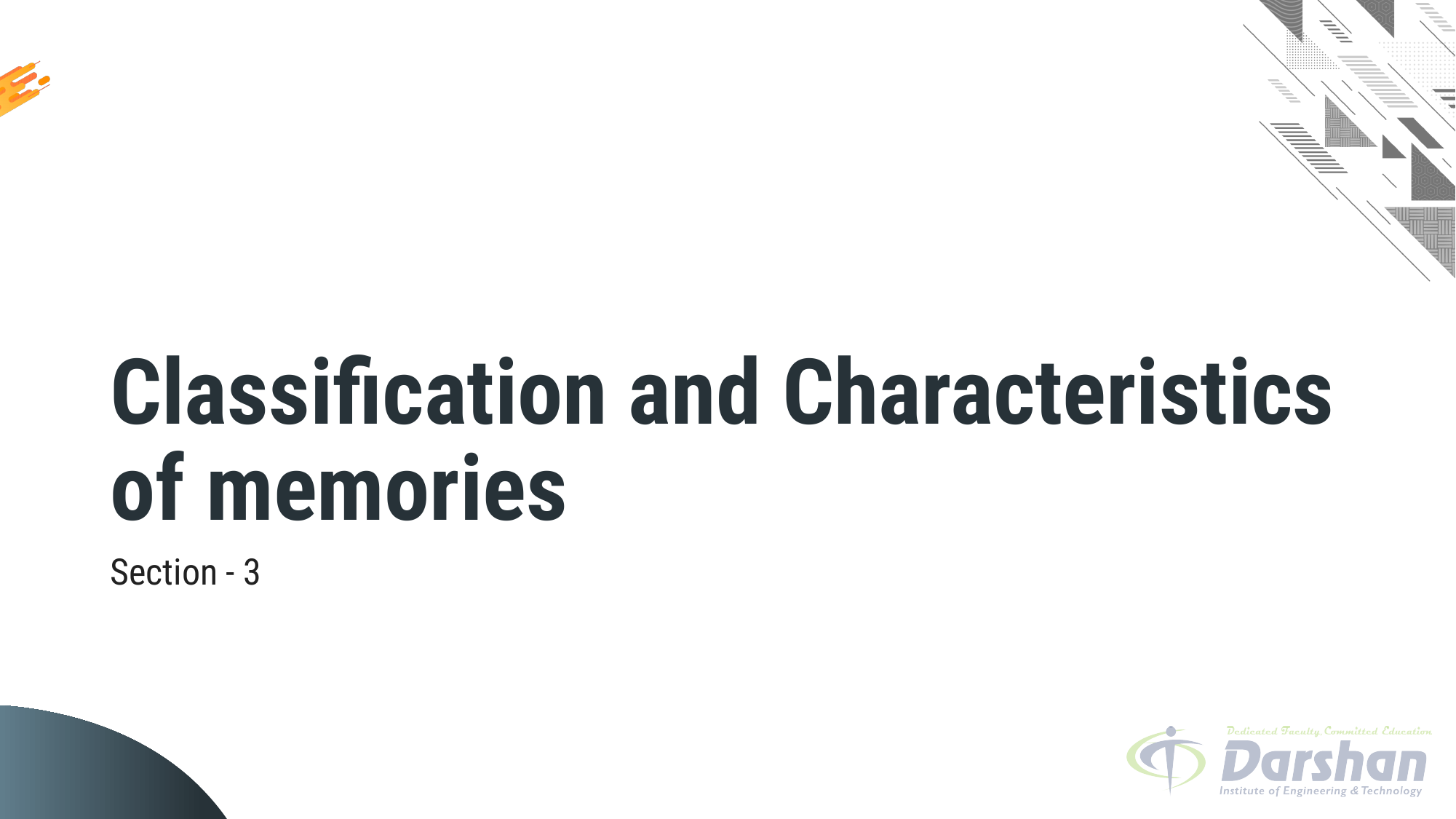

# Classification and Characteristics of memories
Section - 3